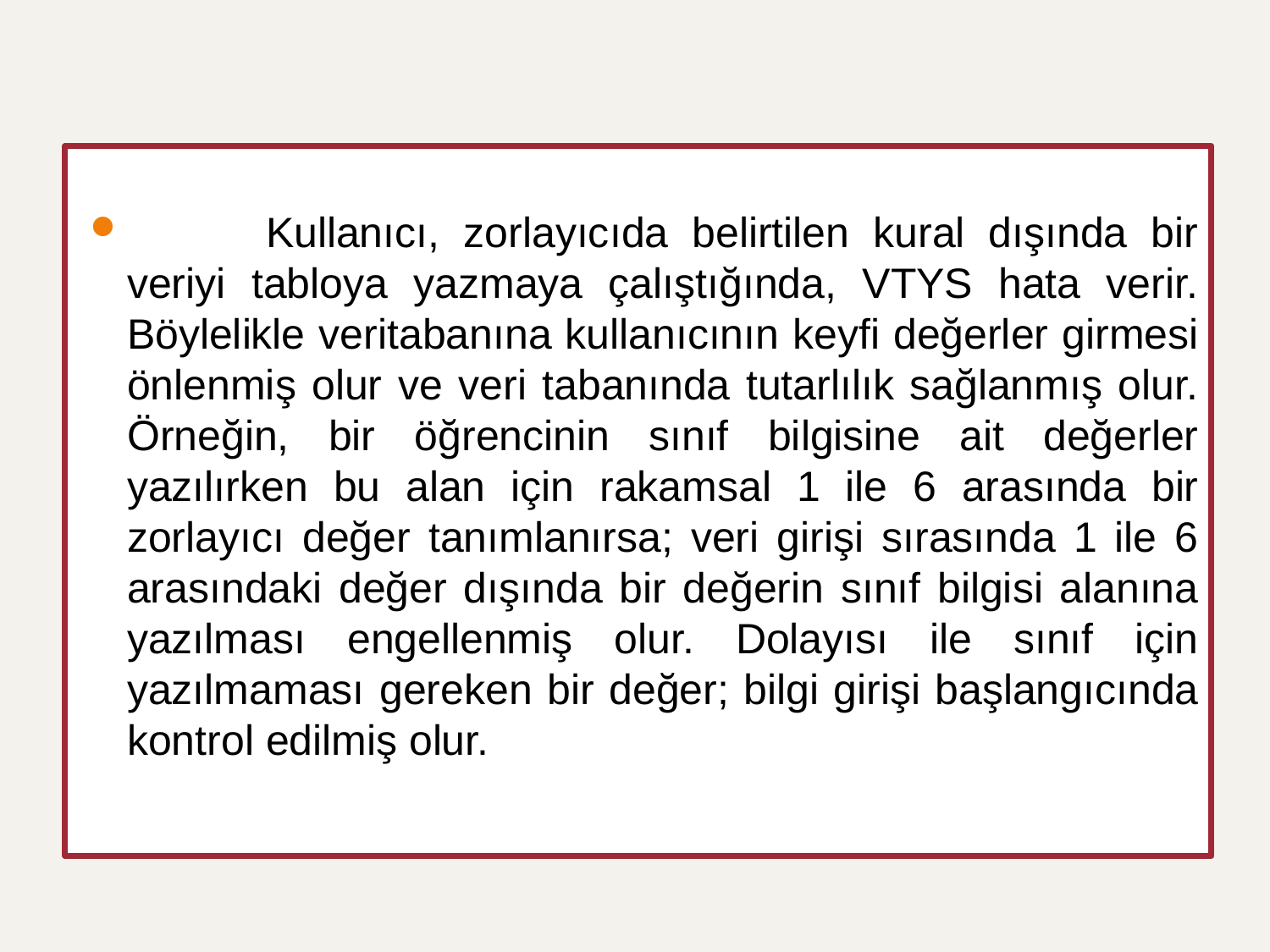

#

 	Kullanıcı, zorlayıcıda belirtilen kural dışında bir veriyi tabloya yazmaya çalıştığında, VTYS hata verir. Böylelikle veritabanına kullanıcının keyfi değerler girmesi önlenmiş olur ve veri tabanında tutarlılık sağlanmış olur. Örneğin, bir öğrencinin sınıf bilgisine ait değerler yazılırken bu alan için rakamsal 1 ile 6 arasında bir zorlayıcı değer tanımlanırsa; veri girişi sırasında 1 ile 6 arasındaki değer dışında bir değerin sınıf bilgisi alanına yazılması engellenmiş olur. Dolayısı ile sınıf için yazılmaması gereken bir değer; bilgi girişi başlangıcında kontrol edilmiş olur.